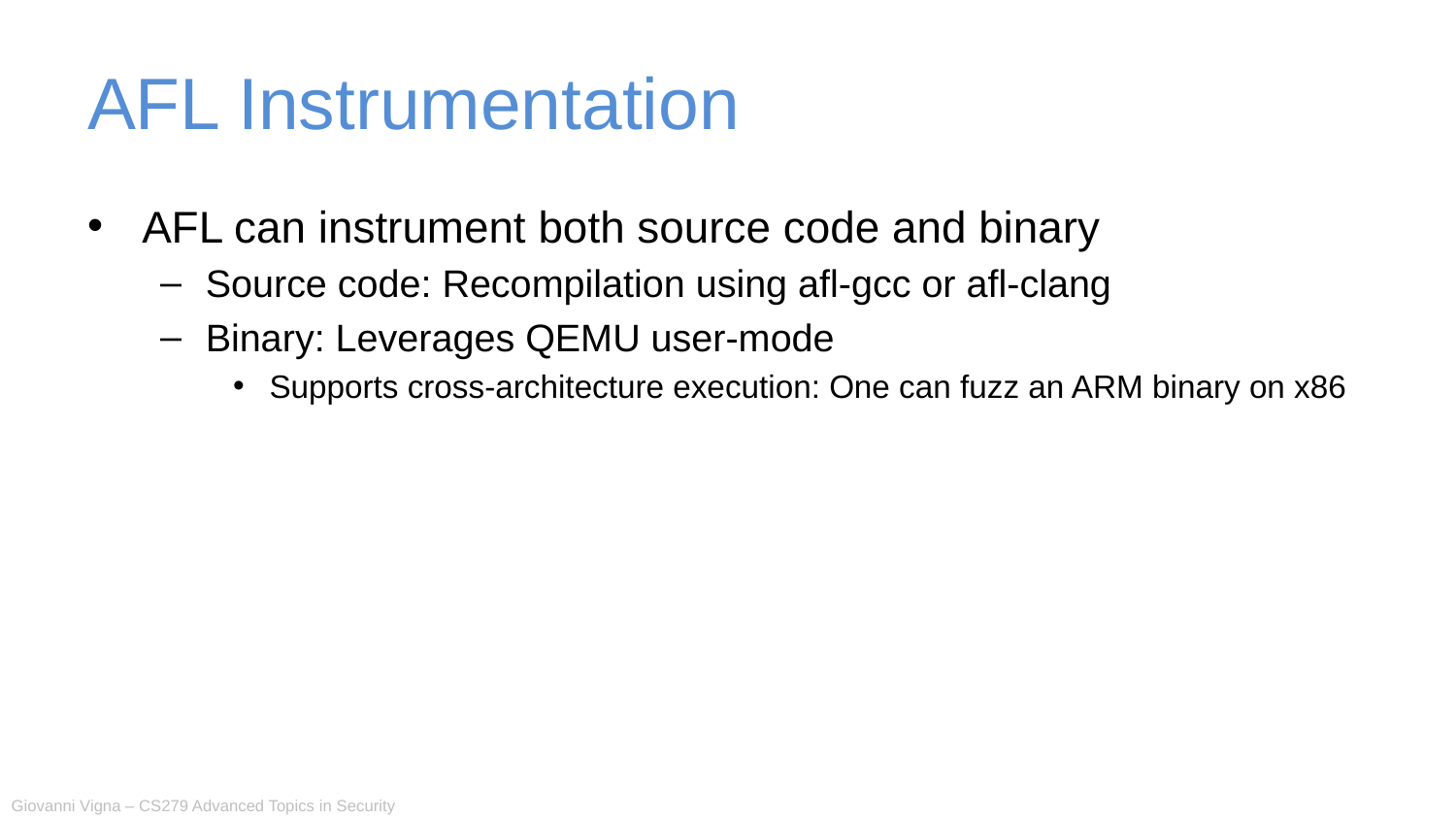

# AFL Instrumentation
AFL can instrument both source code and binary
Source code: Recompilation using afl-gcc or afl-clang
Binary: Leverages QEMU user-mode
Supports cross-architecture execution: One can fuzz an ARM binary on x86